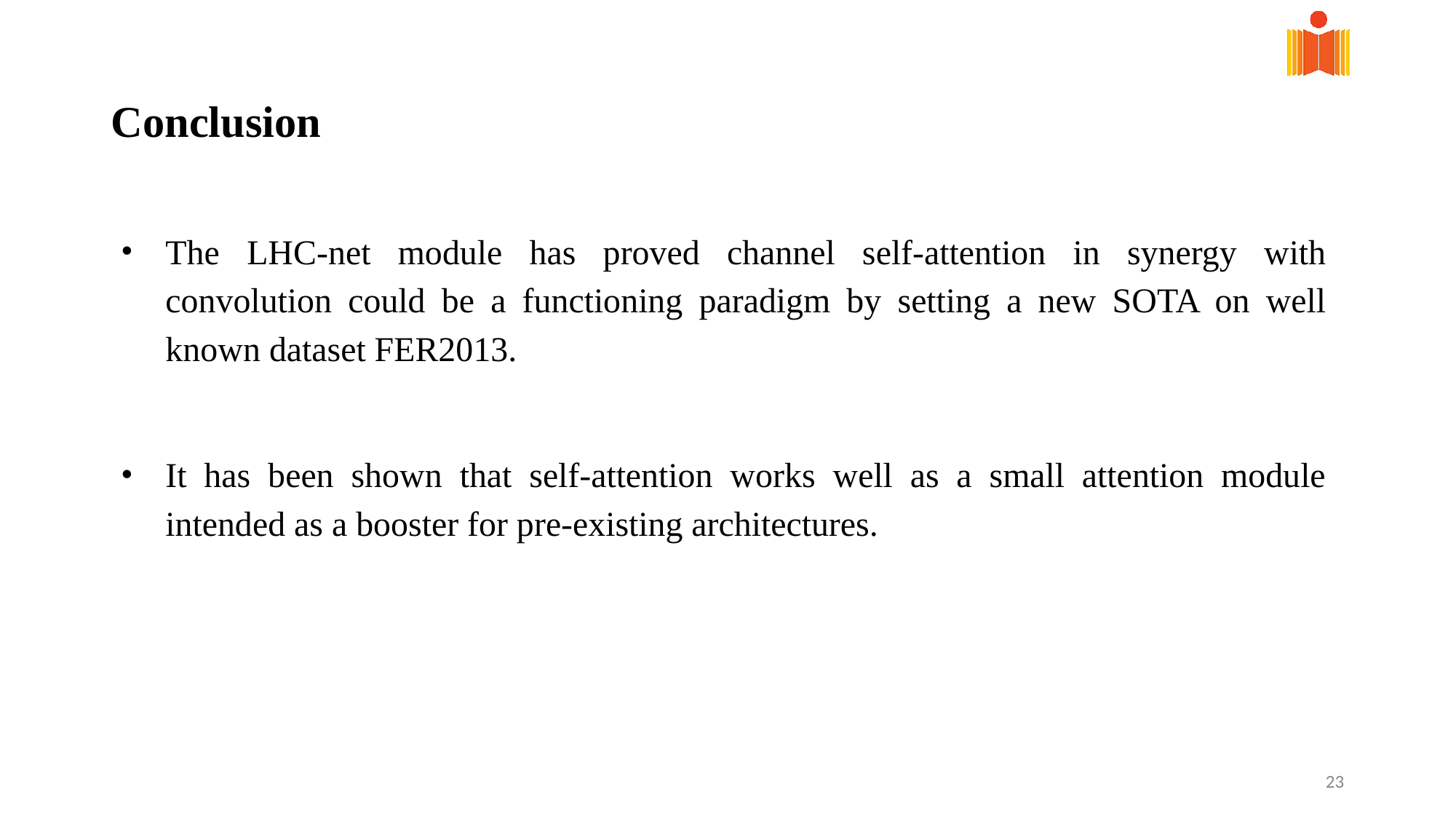

# Conclusion
The LHC-net module has proved channel self-attention in synergy with convolution could be a functioning paradigm by setting a new SOTA on well known dataset FER2013.

It has been shown that self-attention works well as a small attention module intended as a booster for pre-existing architectures.

23